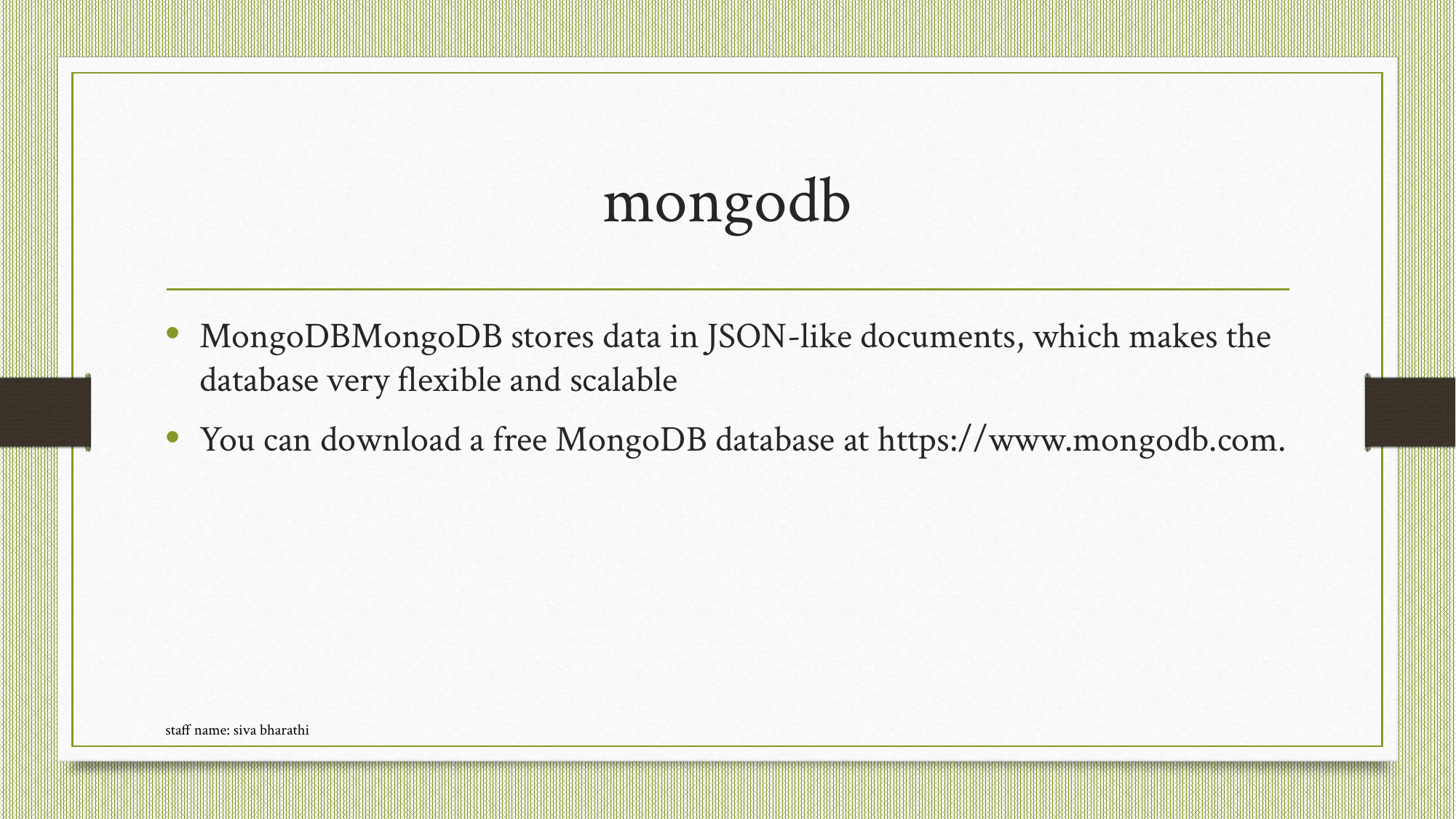

# mongodb
MongoDBMongoDB stores data in JSON-like documents, which makes the database very flexible and scalable
You can download a free MongoDB database at https://www.mongodb.com.
staff name: siva bharathi